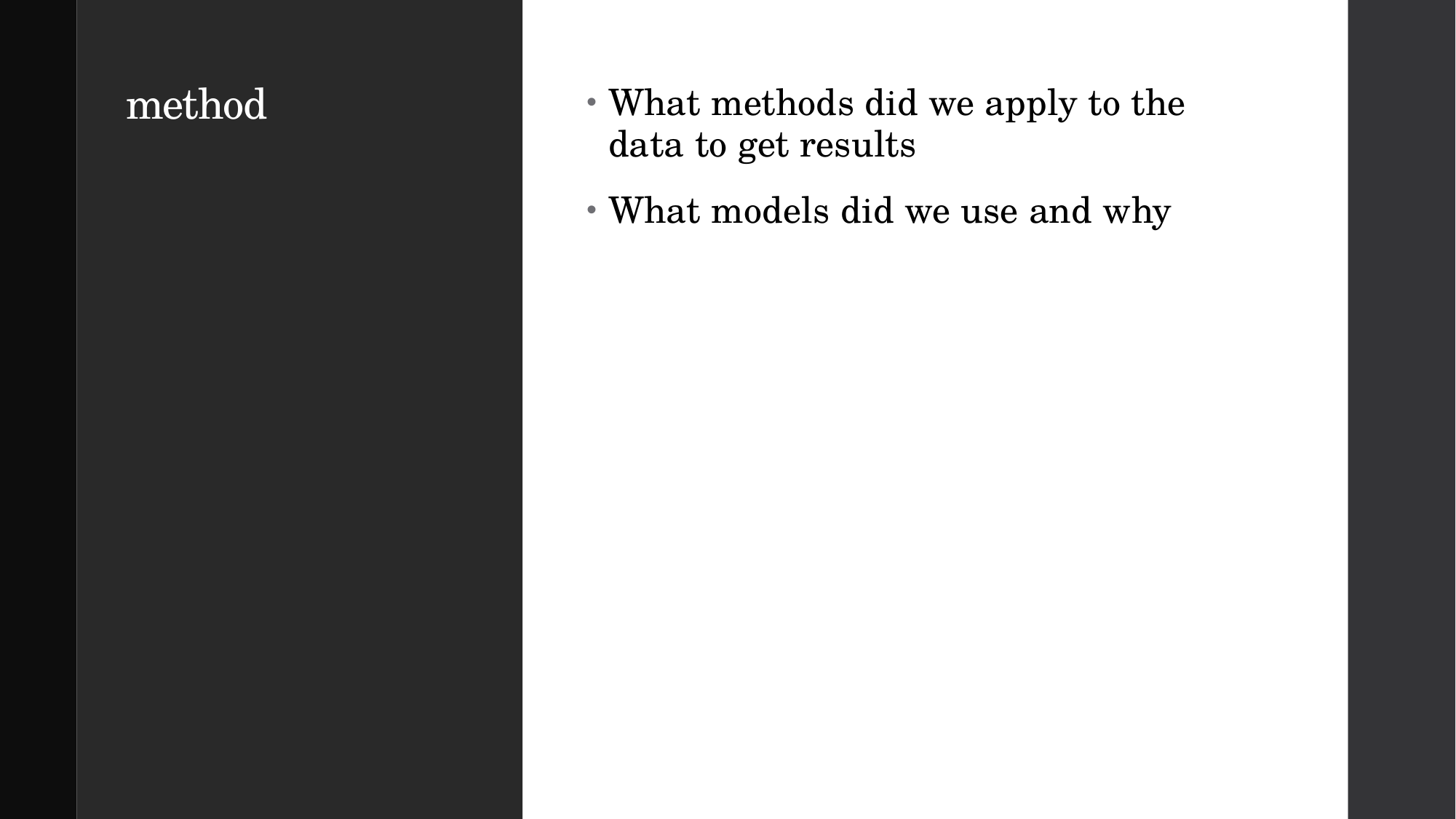

# method
What methods did we apply to the data to get results
What models did we use and why